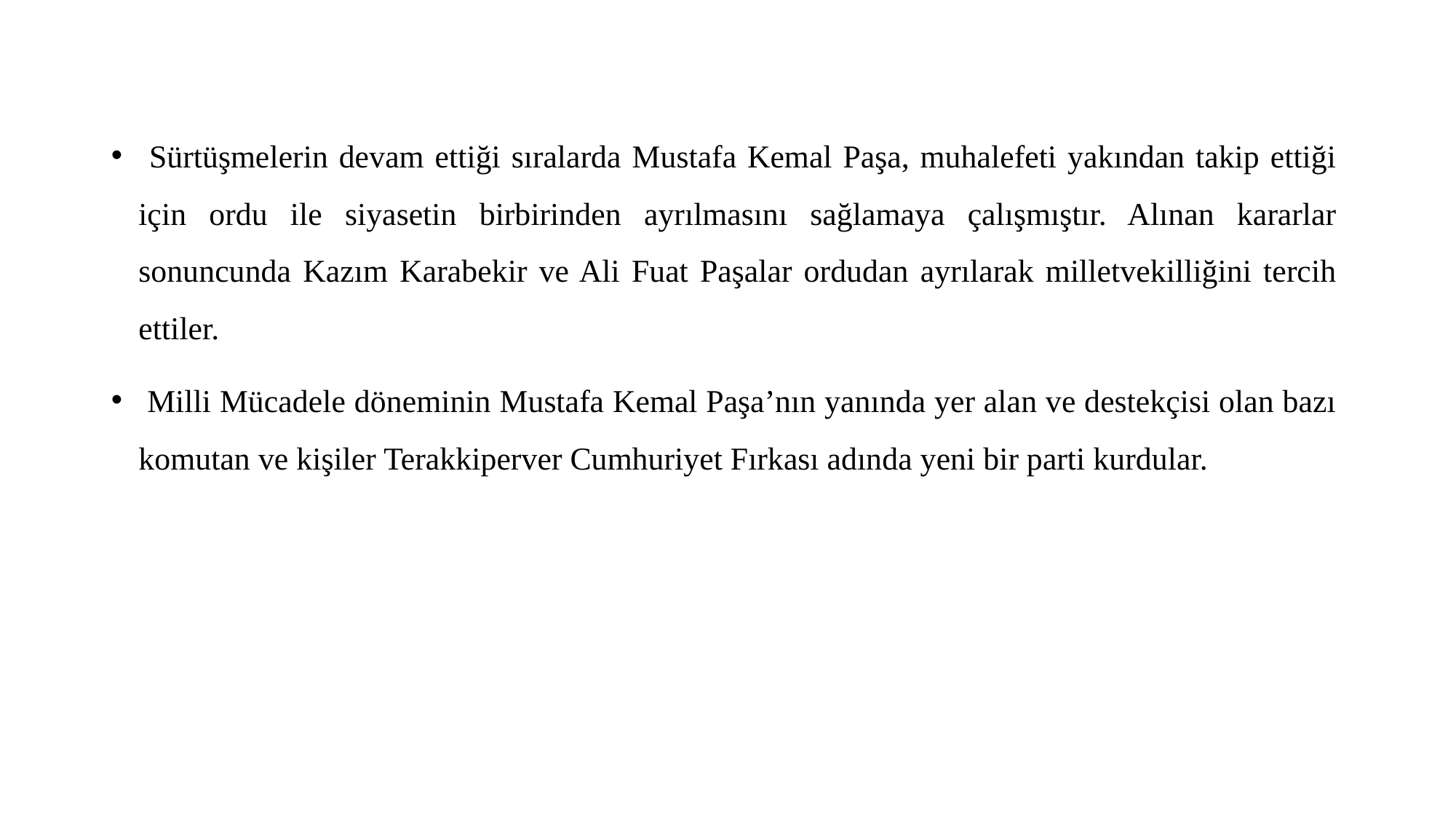

Sürtüşmelerin devam ettiği sıralarda Mustafa Kemal Paşa, muhalefeti yakından takip ettiği için ordu ile siyasetin birbirinden ayrılmasını sağlamaya çalışmıştır. Alınan kararlar sonuncunda Kazım Karabekir ve Ali Fuat Paşalar ordudan ayrılarak milletvekilliğini tercih ettiler.
 Milli Mücadele döneminin Mustafa Kemal Paşa’nın yanında yer alan ve destekçisi olan bazı komutan ve kişiler Terakkiperver Cumhuriyet Fırkası adında yeni bir parti kurdular.